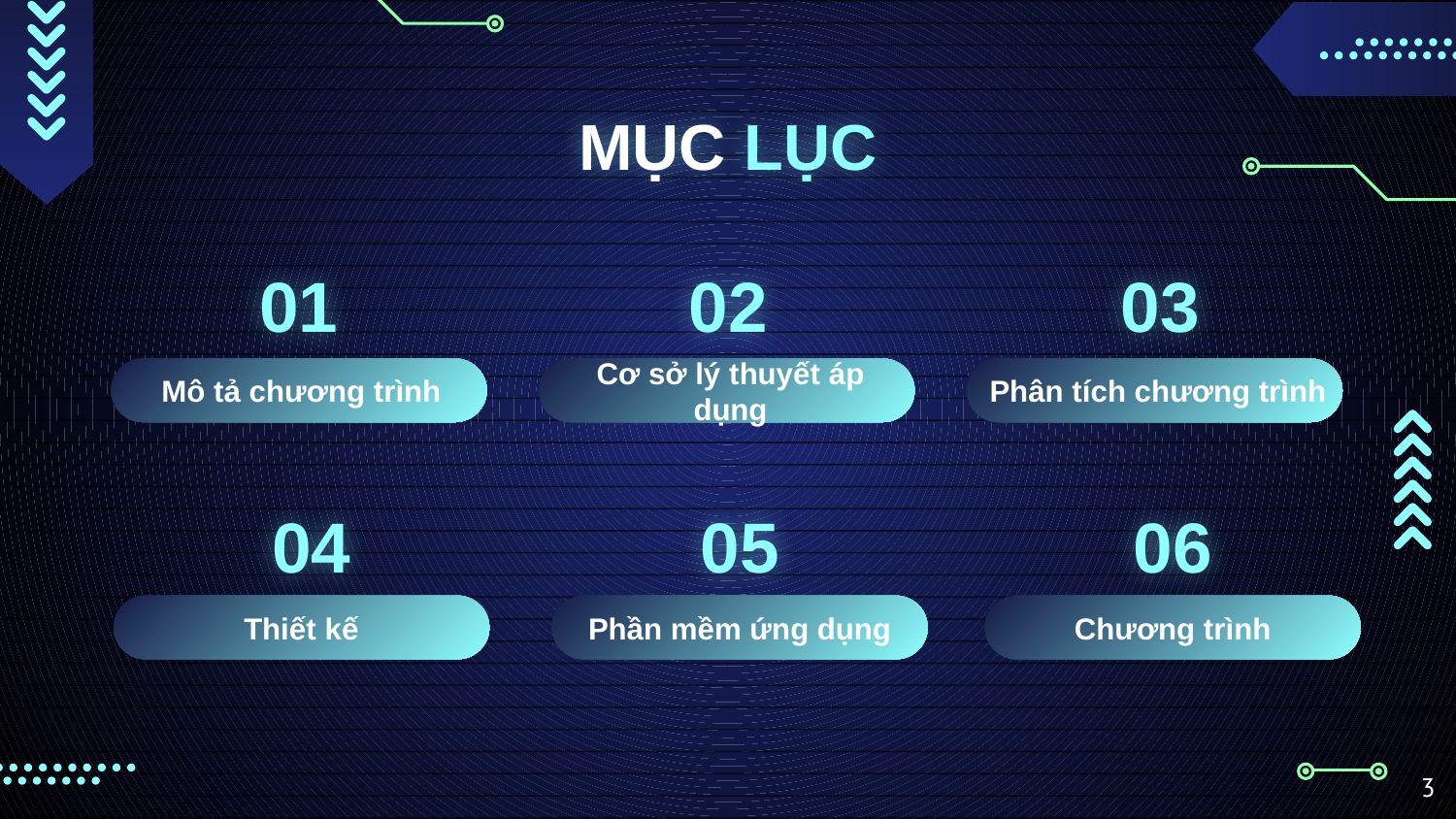

# MỤC LỤC

01
02
03

Mô tả chương trình
Cơ sở lý thuyết áp dụng
Phân tích chương trình
04
05
06

Thiết kế
Phần mềm ứng dụng
Chương trình
3